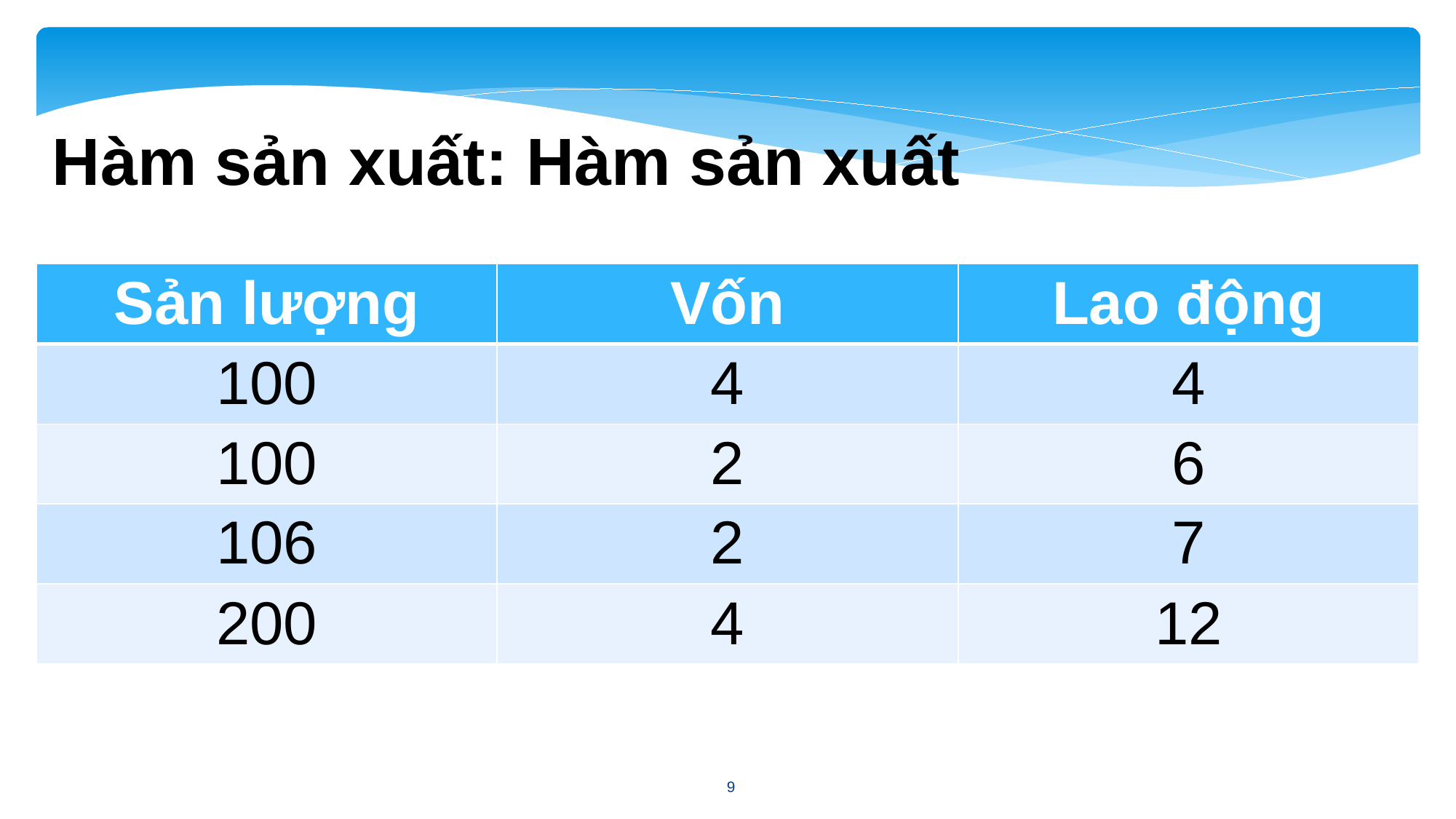

Hàm sản xuất: Hàm sản xuất
| Sản lượng | Vốn | Lao động |
| --- | --- | --- |
| 100 | 4 | 4 |
| 100 | 2 | 6 |
| 106 | 2 | 7 |
| 200 | 4 | 12 |
9